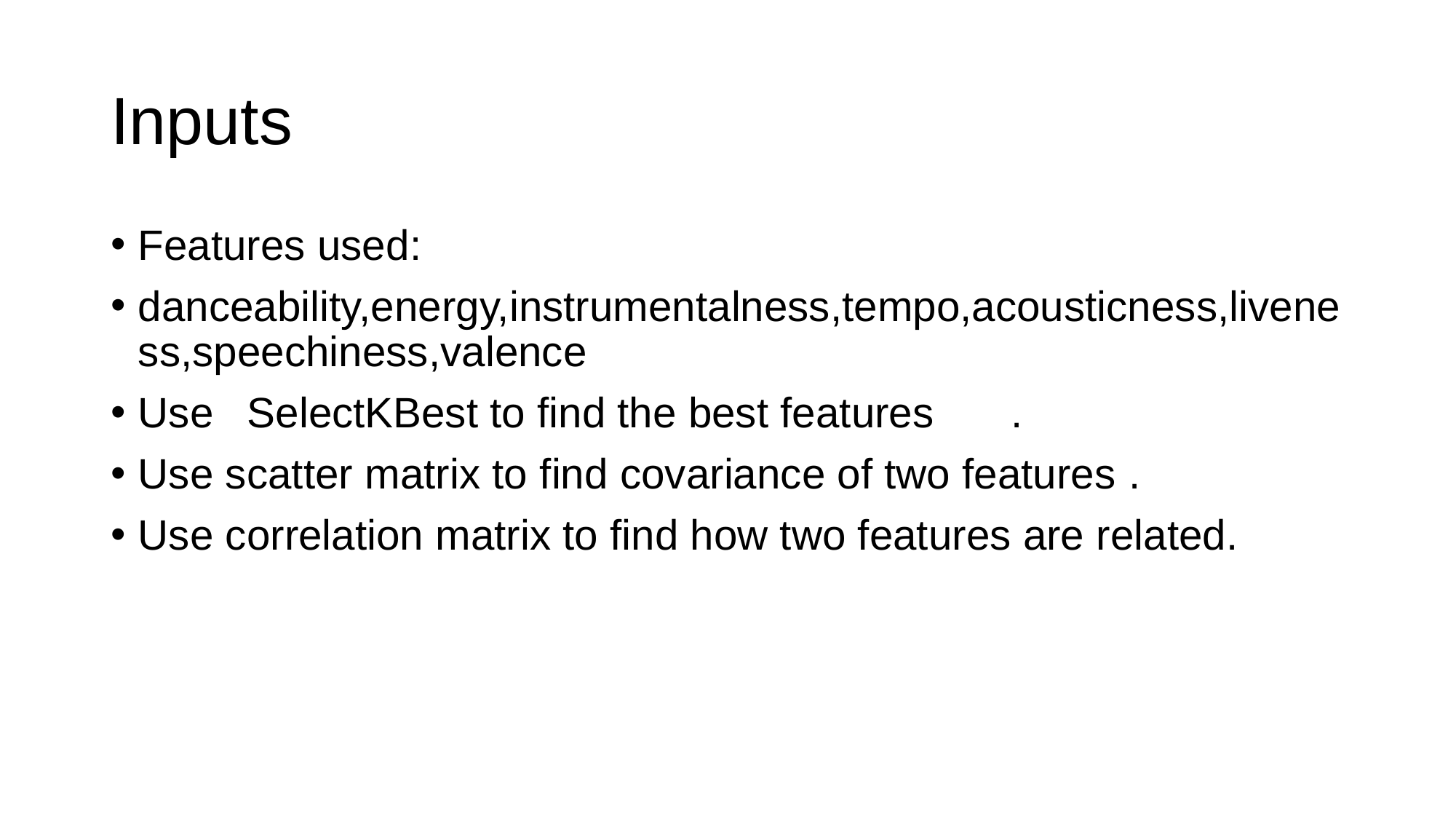

# Inputs
Features used:
danceability,energy,instrumentalness,tempo,acousticness,liveness,speechiness,valence
Use 	SelectKBest to find the best features	.
Use scatter matrix to find covariance of two features .
Use correlation matrix to find how two features are related.